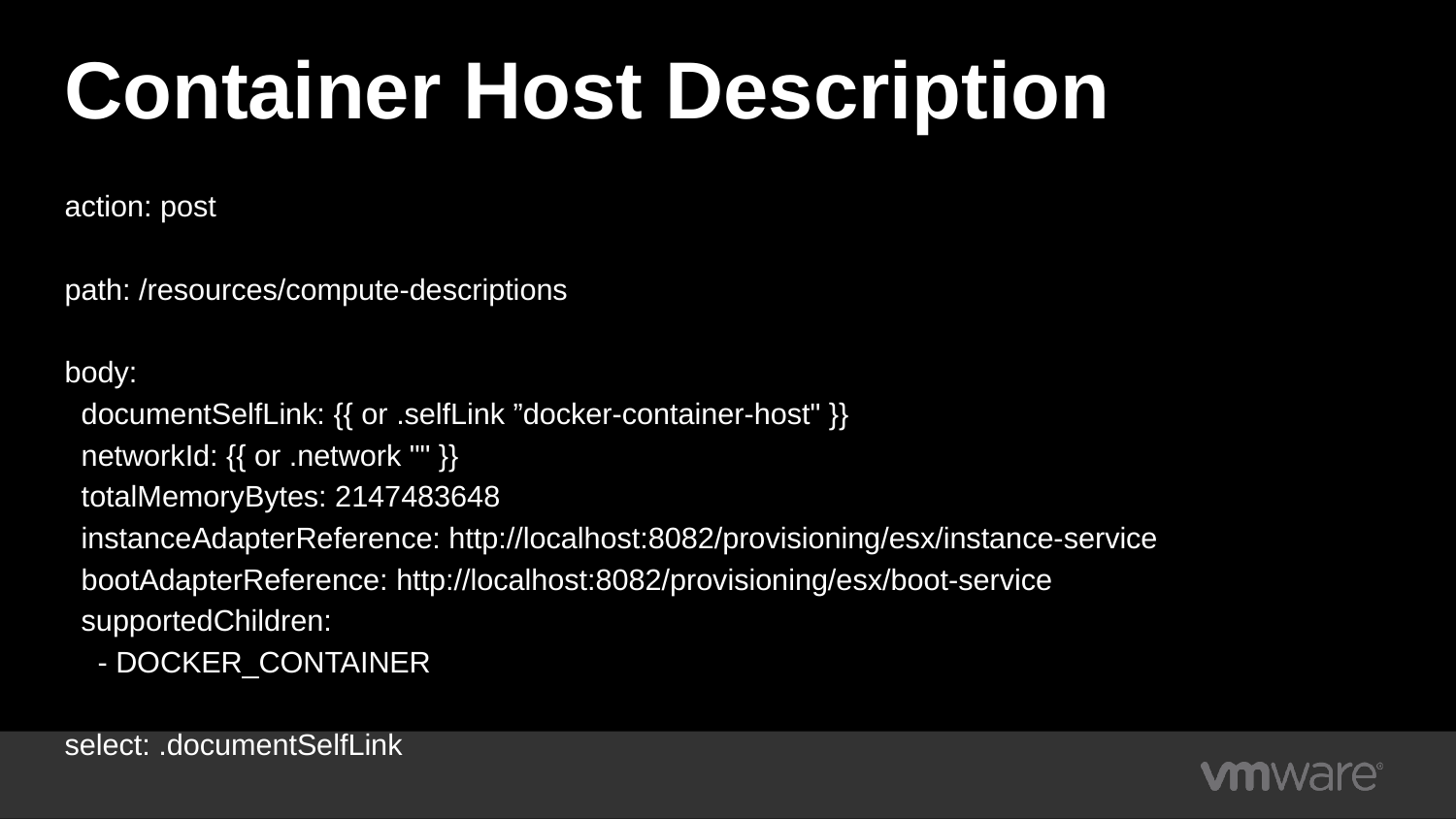

# Container Host Description
action: post

path: /resources/compute-descriptions

body:
  documentSelfLink: {{ or .selfLink ”docker-container-host" }}
  networkId: {{ or .network "" }}
  totalMemoryBytes: 2147483648
  instanceAdapterReference: http://localhost:8082/provisioning/esx/instance-service
  bootAdapterReference: http://localhost:8082/provisioning/esx/boot-service
  supportedChildren:
    - DOCKER_CONTAINER

select: .documentSelfLink